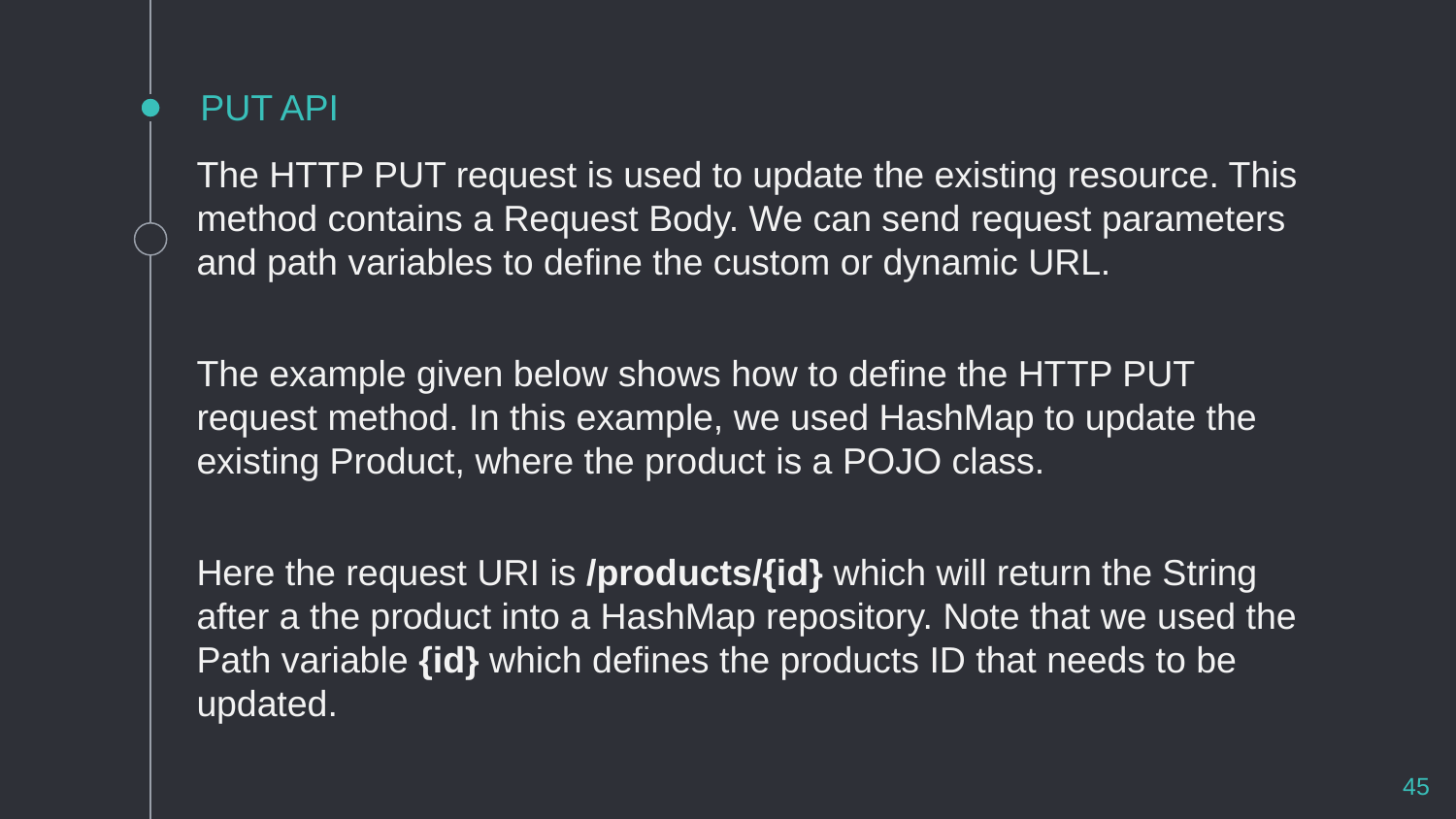

# PUT API
The HTTP PUT request is used to update the existing resource. This method contains a Request Body. We can send request parameters and path variables to define the custom or dynamic URL.

The example given below shows how to define the HTTP PUT request method. In this example, we used HashMap to update the existing Product, where the product is a POJO class.

Here the request URI is /products/{id} which will return the String after a the product into a HashMap repository. Note that we used the Path variable {id} which defines the products ID that needs to be updated.
45